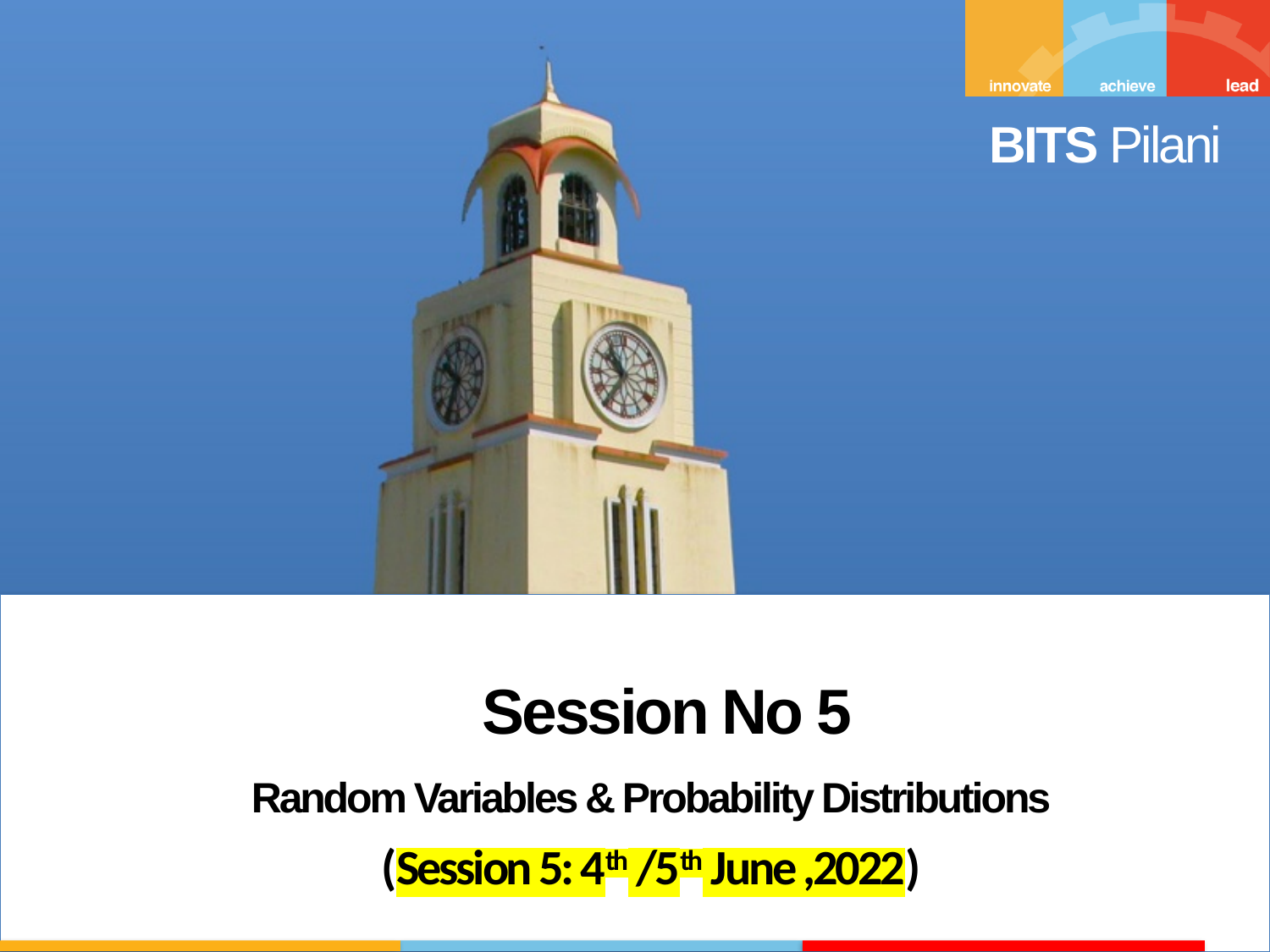

Session No 5
Random Variables & Probability Distributions
(Session 5: 4th /5th June ,2022)